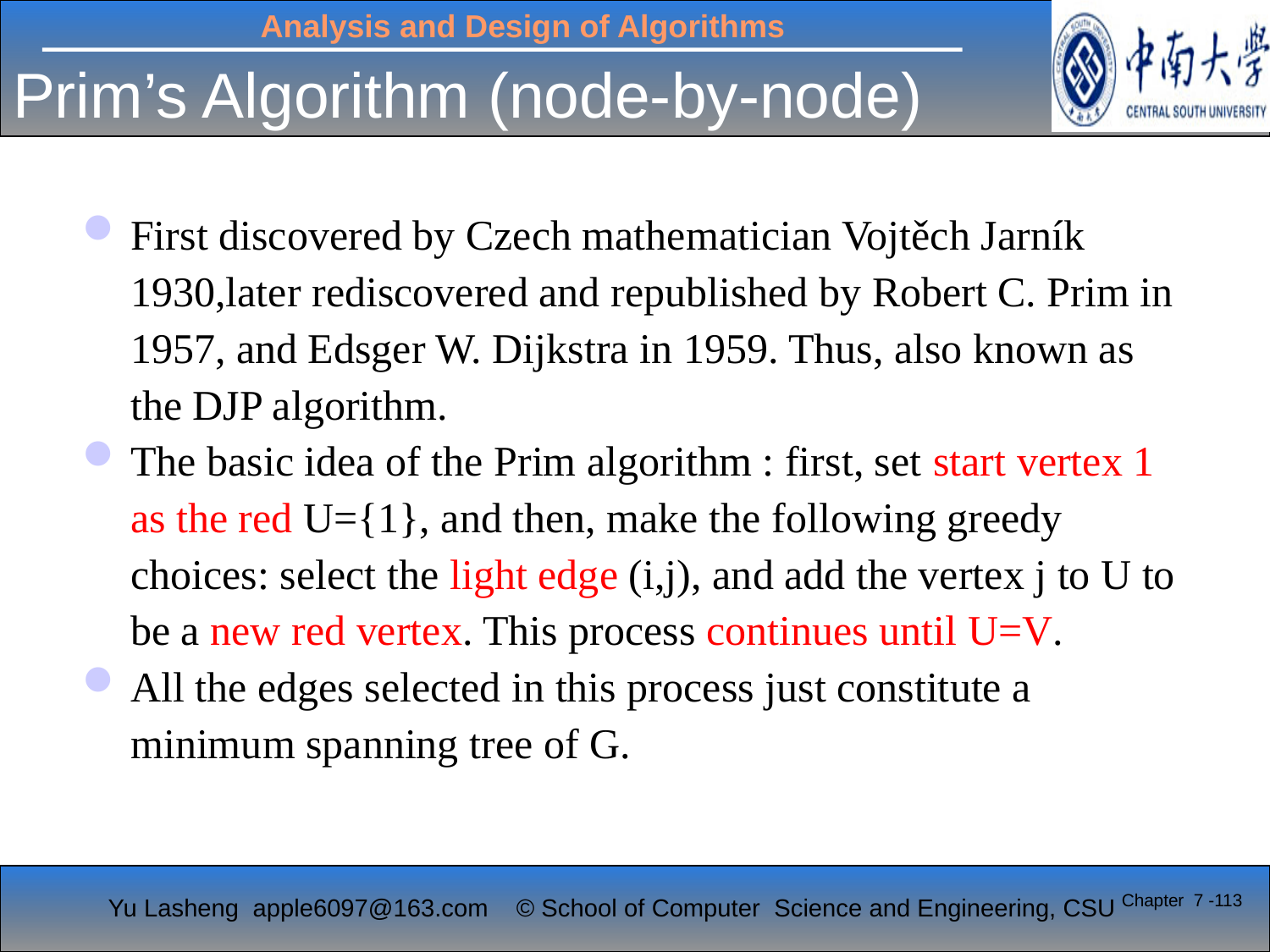

# Prim’s Algorithm (node-by-node)
First discovered by Czech mathematician Vojtěch Jarník 1930,later rediscovered and republished by Robert C. Prim in 1957, and Edsger W. Dijkstra in 1959. Thus, also known as the DJP algorithm.
The basic idea of the Prim algorithm : first, set start vertex 1 as the red U={1}, and then, make the following greedy choices: select the light edge (i,j), and add the vertex j to U to be a new red vertex. This process continues until U=V.
All the edges selected in this process just constitute a minimum spanning tree of G.
Chapter  7 -113